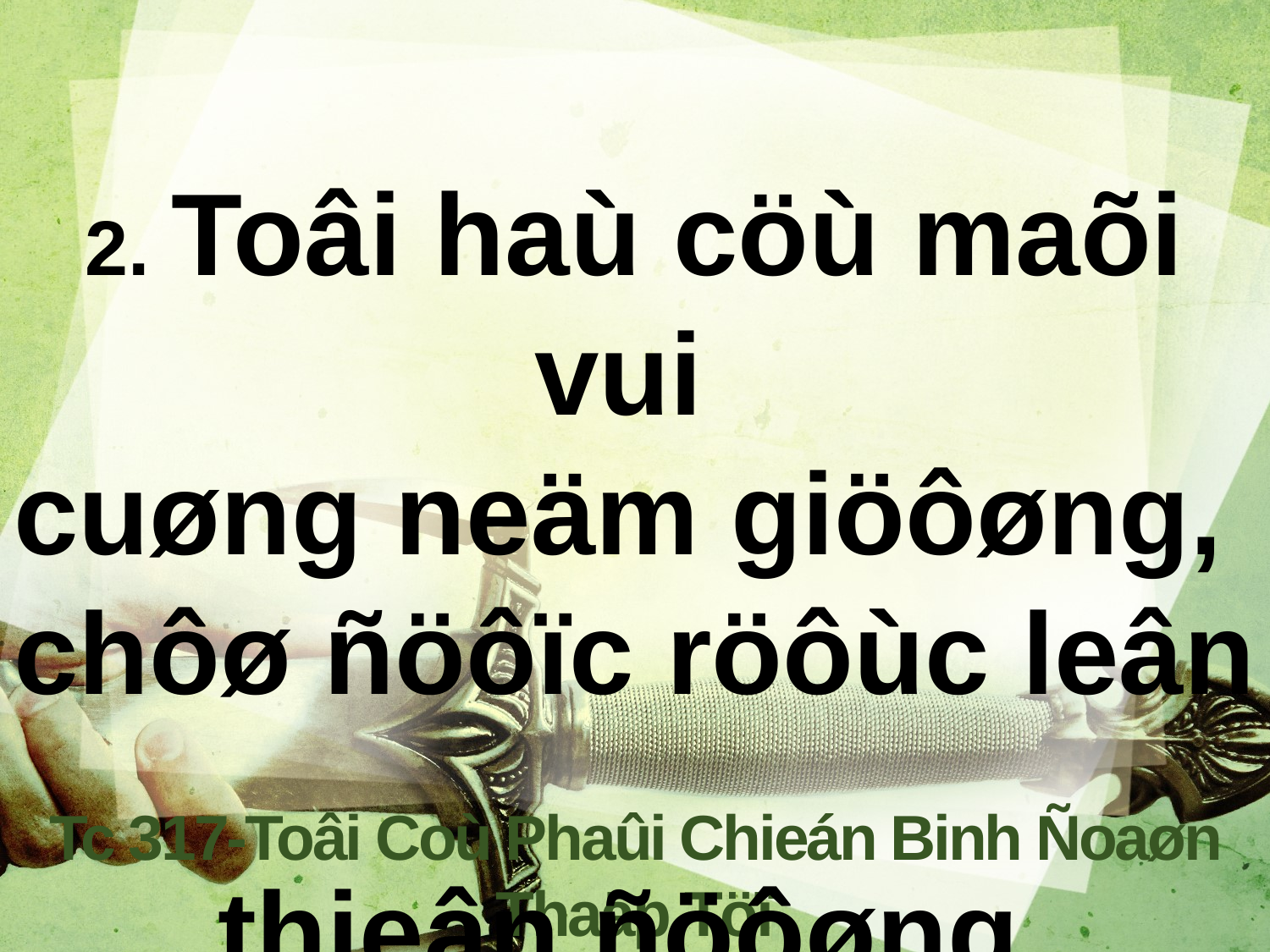

2. Toâi haù cöù maõi vui
cuøng neäm giöôøng,
chôø ñöôïc röôùc leân
thieân ñöôøng.
Tc 317-Toâi Coù Phaûi Chieán Binh Ñoaøn Thaäp Töï